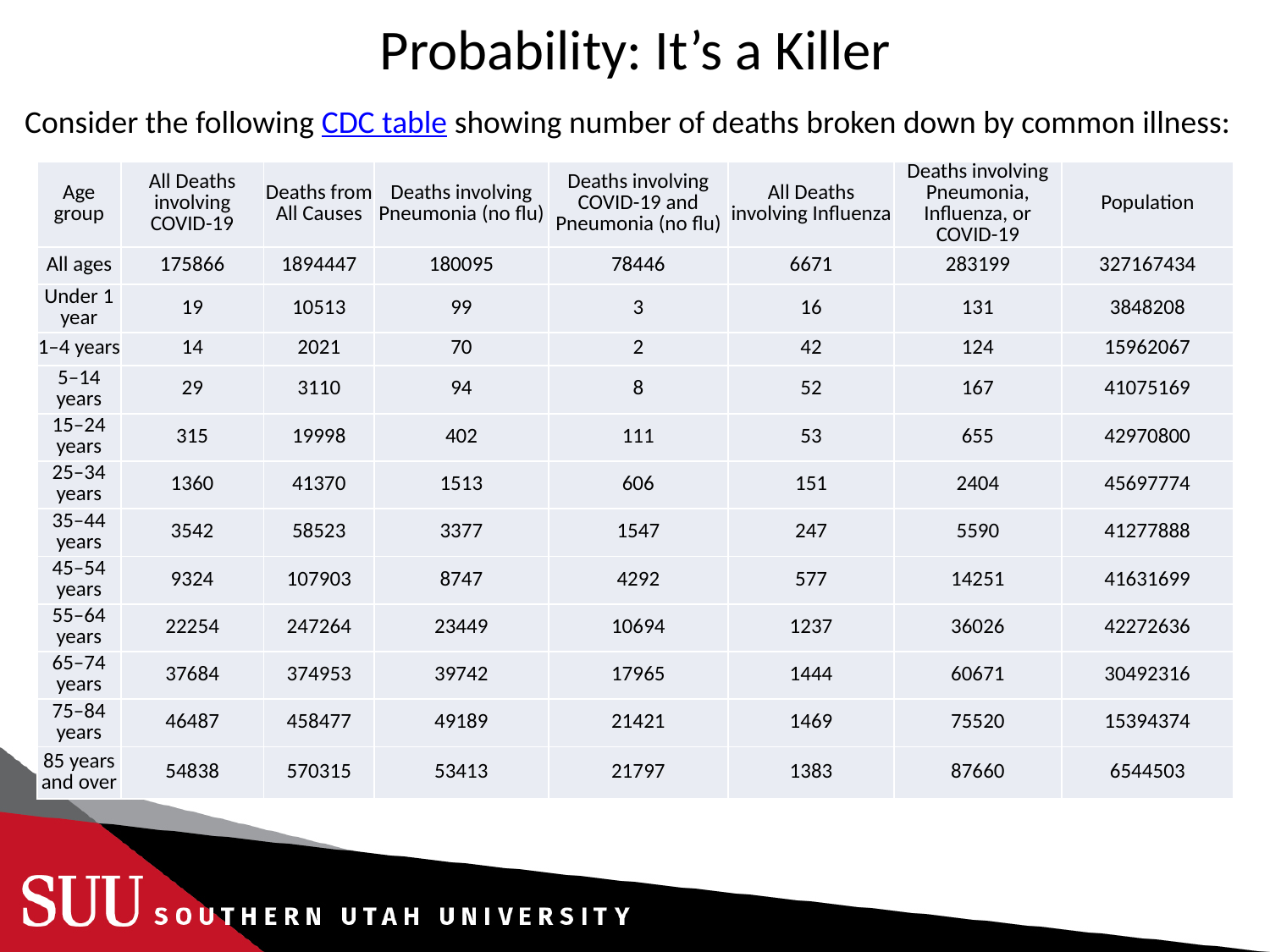

# Probability: It’s a Killer
Consider the following CDC table showing number of deaths broken down by common illness:
| Age group | All Deaths involving COVID-19 | Deaths from All Causes | Deaths involving Pneumonia (no flu) | Deaths involving COVID-19 and Pneumonia (no flu) | All Deaths involving Influenza | Deaths involving Pneumonia, Influenza, or COVID-19 | Population |
| --- | --- | --- | --- | --- | --- | --- | --- |
| All ages | 175866 | 1894447 | 180095 | 78446 | 6671 | 283199 | 327167434 |
| Under 1 year | 19 | 10513 | 99 | 3 | 16 | 131 | 3848208 |
| 1–4 years | 14 | 2021 | 70 | 2 | 42 | 124 | 15962067 |
| 5–14 years | 29 | 3110 | 94 | 8 | 52 | 167 | 41075169 |
| 15–24 years | 315 | 19998 | 402 | 111 | 53 | 655 | 42970800 |
| 25–34 years | 1360 | 41370 | 1513 | 606 | 151 | 2404 | 45697774 |
| 35–44 years | 3542 | 58523 | 3377 | 1547 | 247 | 5590 | 41277888 |
| 45–54 years | 9324 | 107903 | 8747 | 4292 | 577 | 14251 | 41631699 |
| 55–64 years | 22254 | 247264 | 23449 | 10694 | 1237 | 36026 | 42272636 |
| 65–74 years | 37684 | 374953 | 39742 | 17965 | 1444 | 60671 | 30492316 |
| 75–84 years | 46487 | 458477 | 49189 | 21421 | 1469 | 75520 | 15394374 |
| 85 years and over | 54838 | 570315 | 53413 | 21797 | 1383 | 87660 | 6544503 |